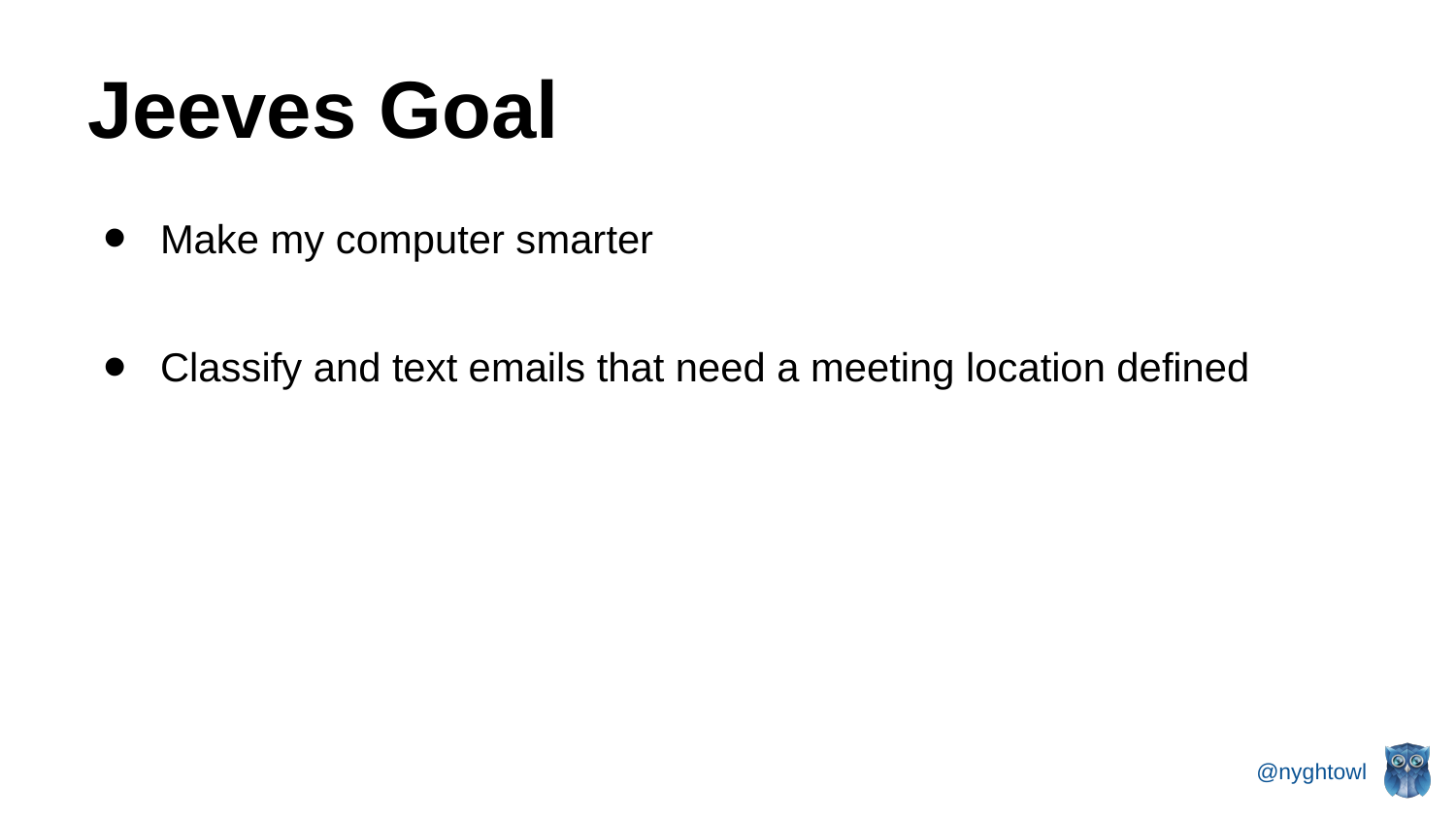

# Jeeves Goal
Make my computer smarter

Classify and text emails that need a meeting location defined